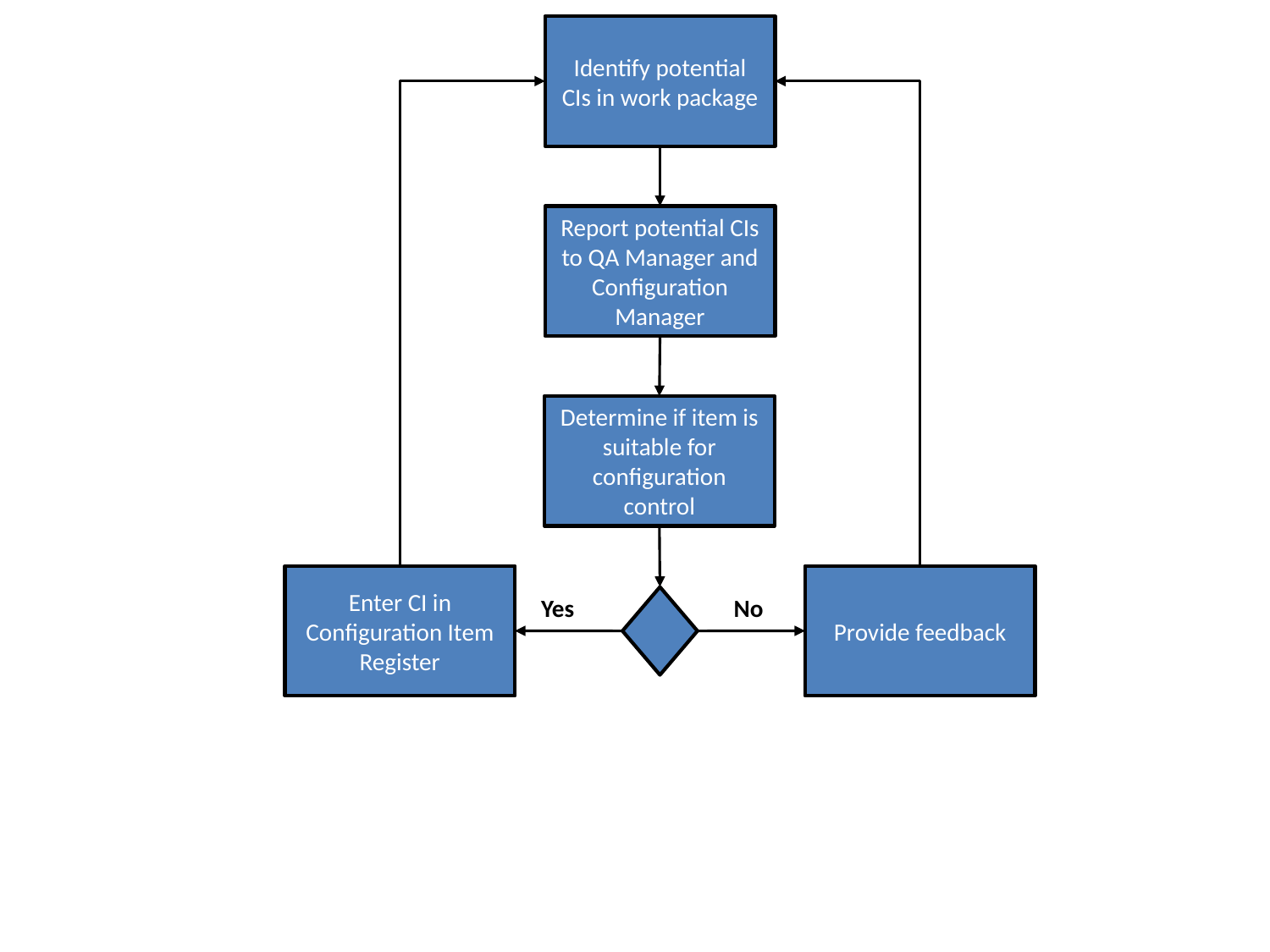

Identify potential CIs in work package
Report potential CIs to QA Manager and Configuration Manager
Determine if item is suitable for configuration control
Enter CI in Configuration Item Register
Provide feedback
Yes

No